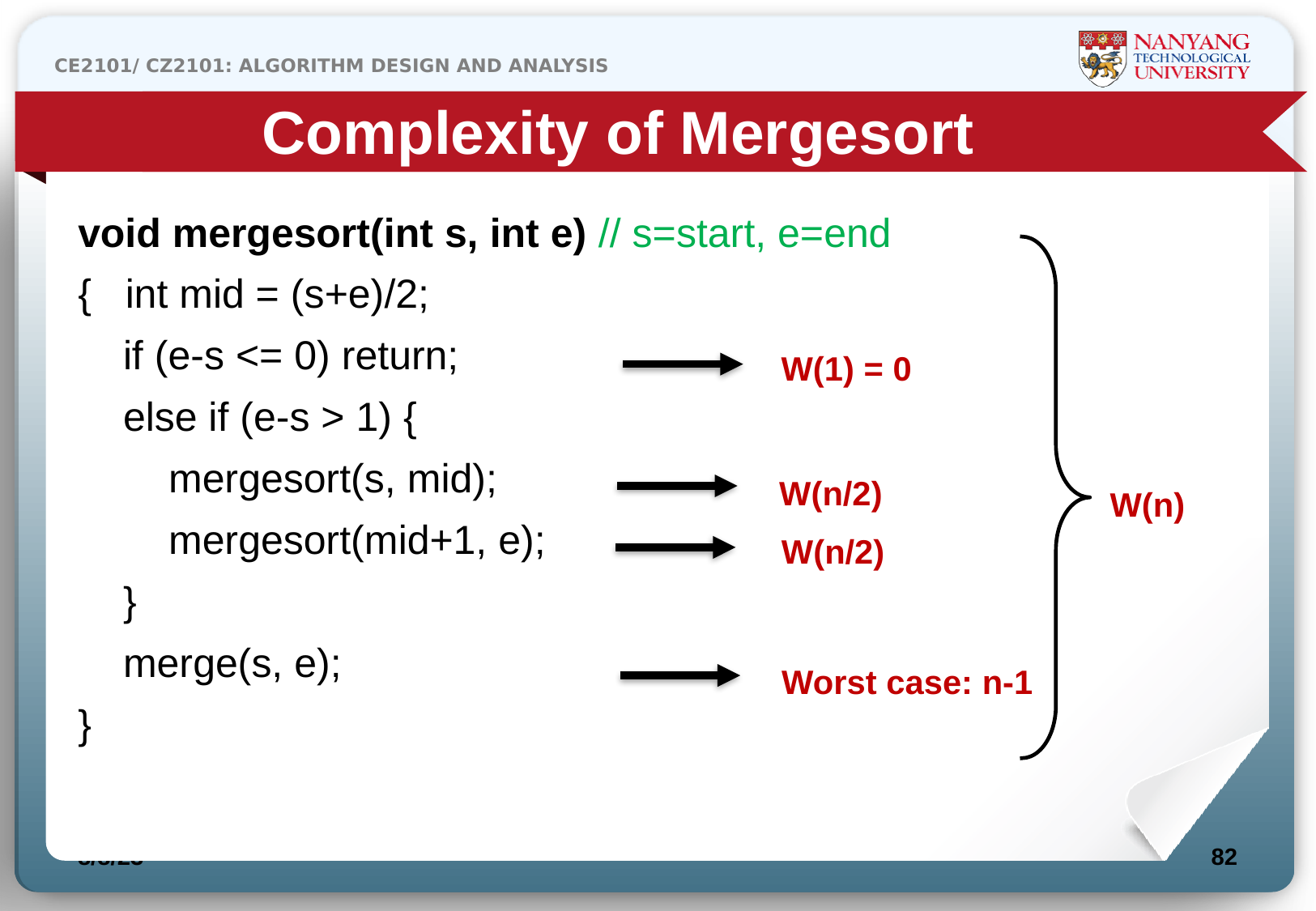

Complexity of Mergesort
void mergesort(int s, int e) // s=start, e=end
{   int mid = (s+e)/2;
    if (e-s <= 0) return;
    else if (e-s > 1) {
        mergesort(s, mid);
        mergesort(mid+1, e);
    }
    merge(s, e);
}

W(n)
W(1) = 0
W(n/2)
W(n/2)
Worst case: n-1